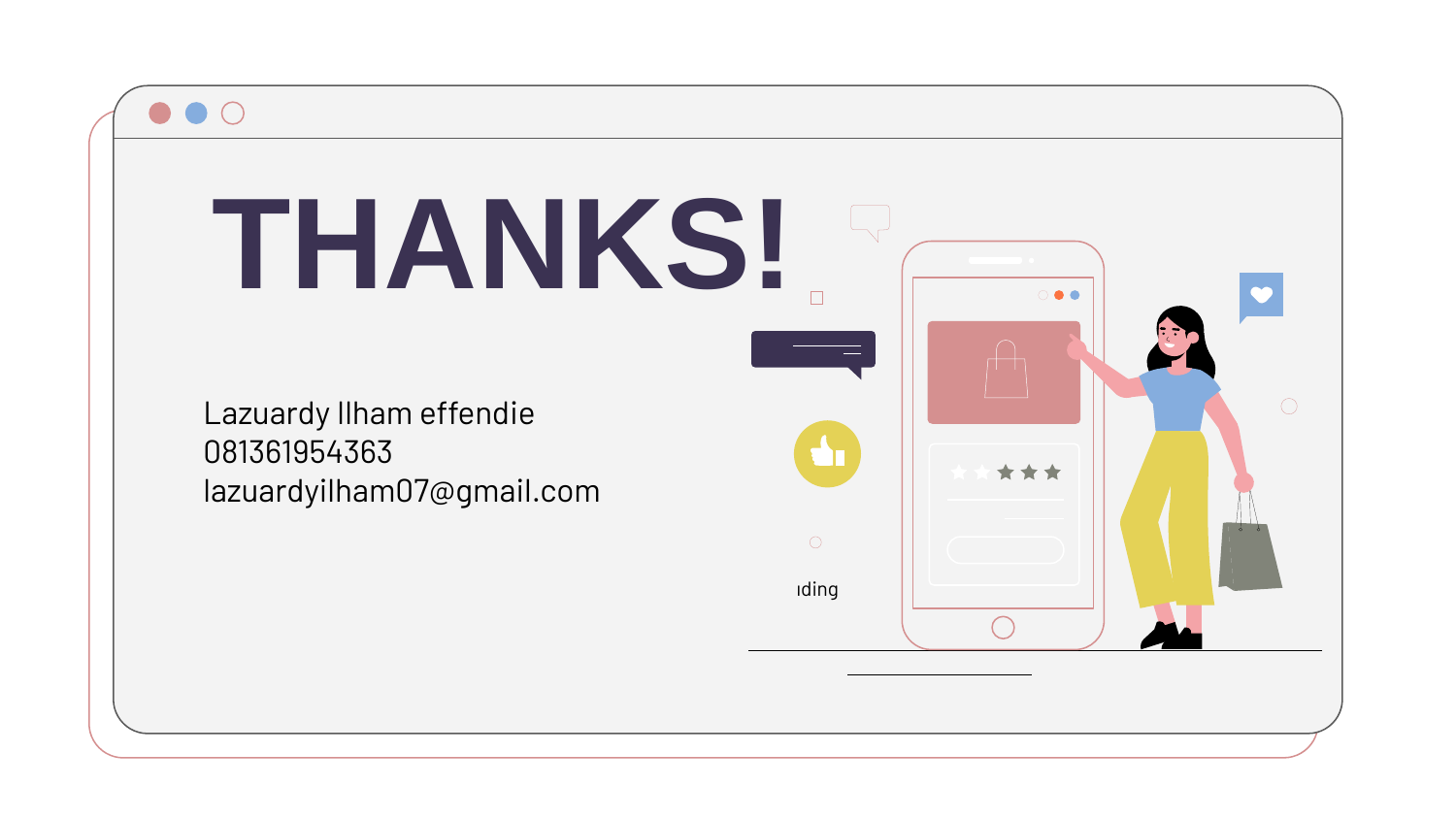

# THANKS!

Lazuardy Ilham effendie
081361954363
lazuardyilham07@gmail.com